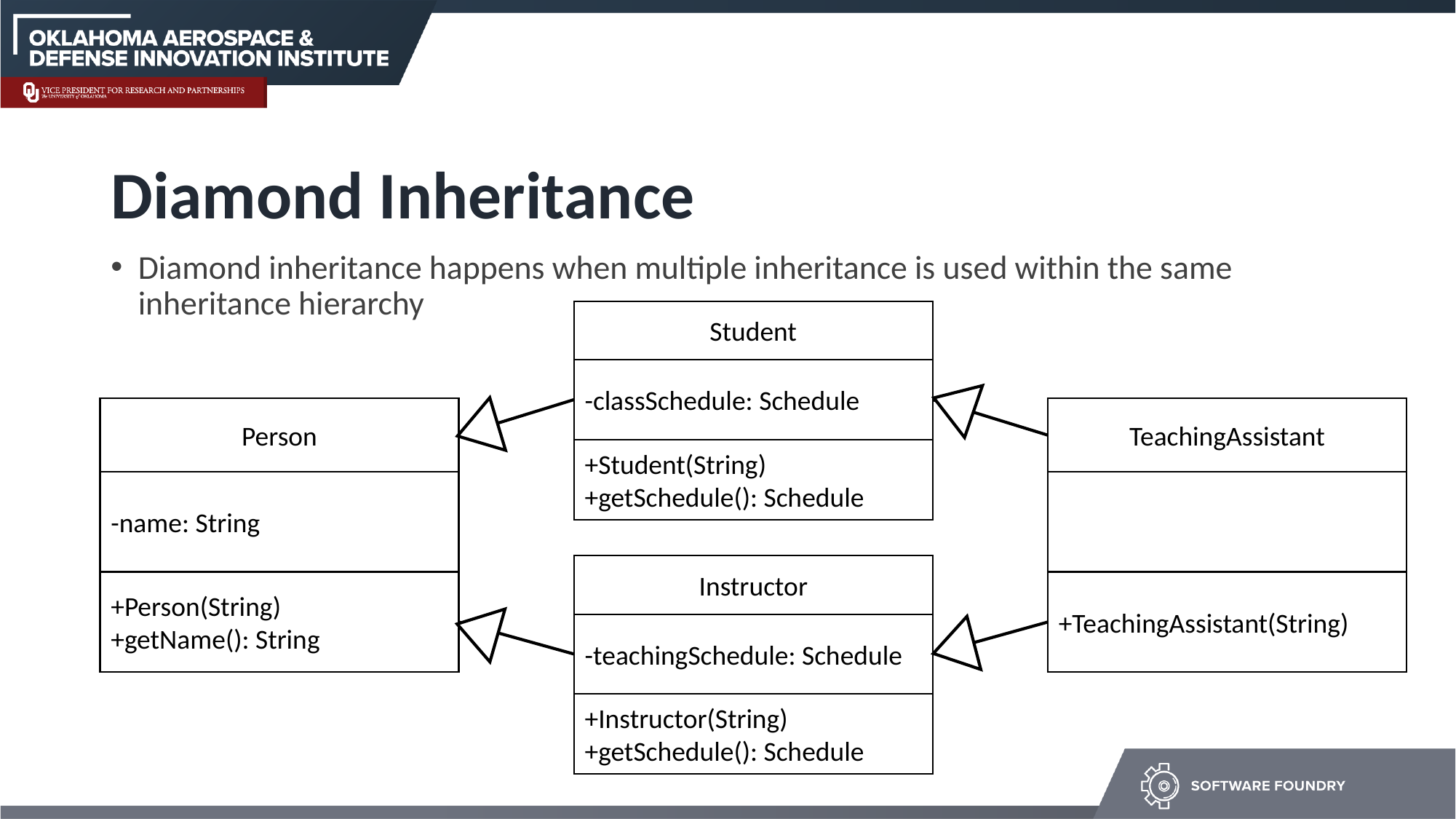

# Diamond Inheritance
Diamond inheritance happens when multiple inheritance is used within the same inheritance hierarchy
Student
-classSchedule: Schedule
+Student(String)
+getSchedule(): Schedule

Person
-name: String
+Person(String)
+getName(): String
TeachingAssistant

+TeachingAssistant(String)

Instructor
-teachingSchedule: Schedule
+Instructor(String)
+getSchedule(): Schedule